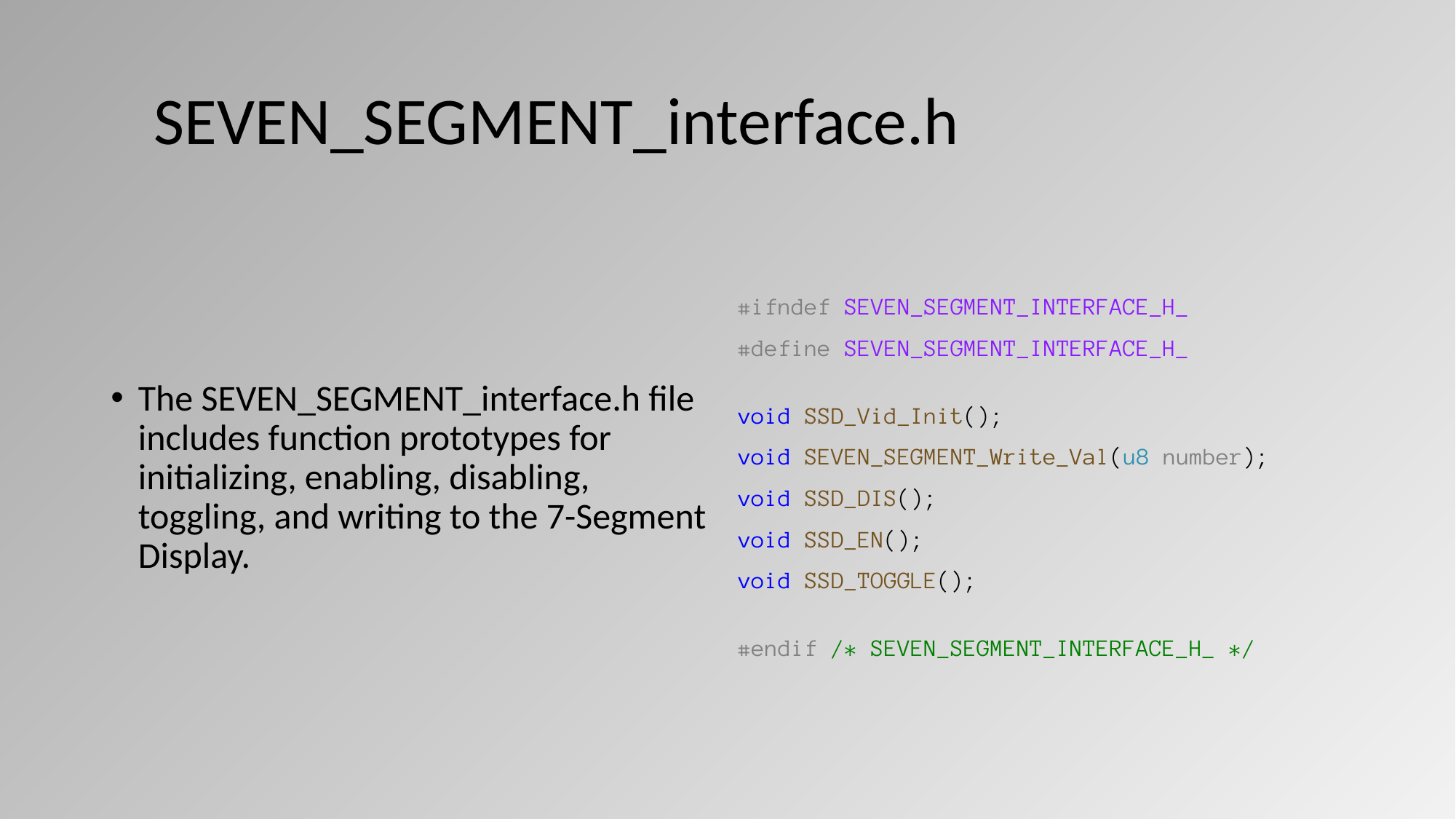

# SEVEN_SEGMENT_interface.h
The SEVEN_SEGMENT_interface.h file includes function prototypes for initializing, enabling, disabling, toggling, and writing to the 7-Segment Display.
#ifndef SEVEN_SEGMENT_INTERFACE_H_
#define SEVEN_SEGMENT_INTERFACE_H_
void SSD_Vid_Init();
void SEVEN_SEGMENT_Write_Val(u8 number);
void SSD_DIS();
void SSD_EN();
void SSD_TOGGLE();
#endif /* SEVEN_SEGMENT_INTERFACE_H_ */